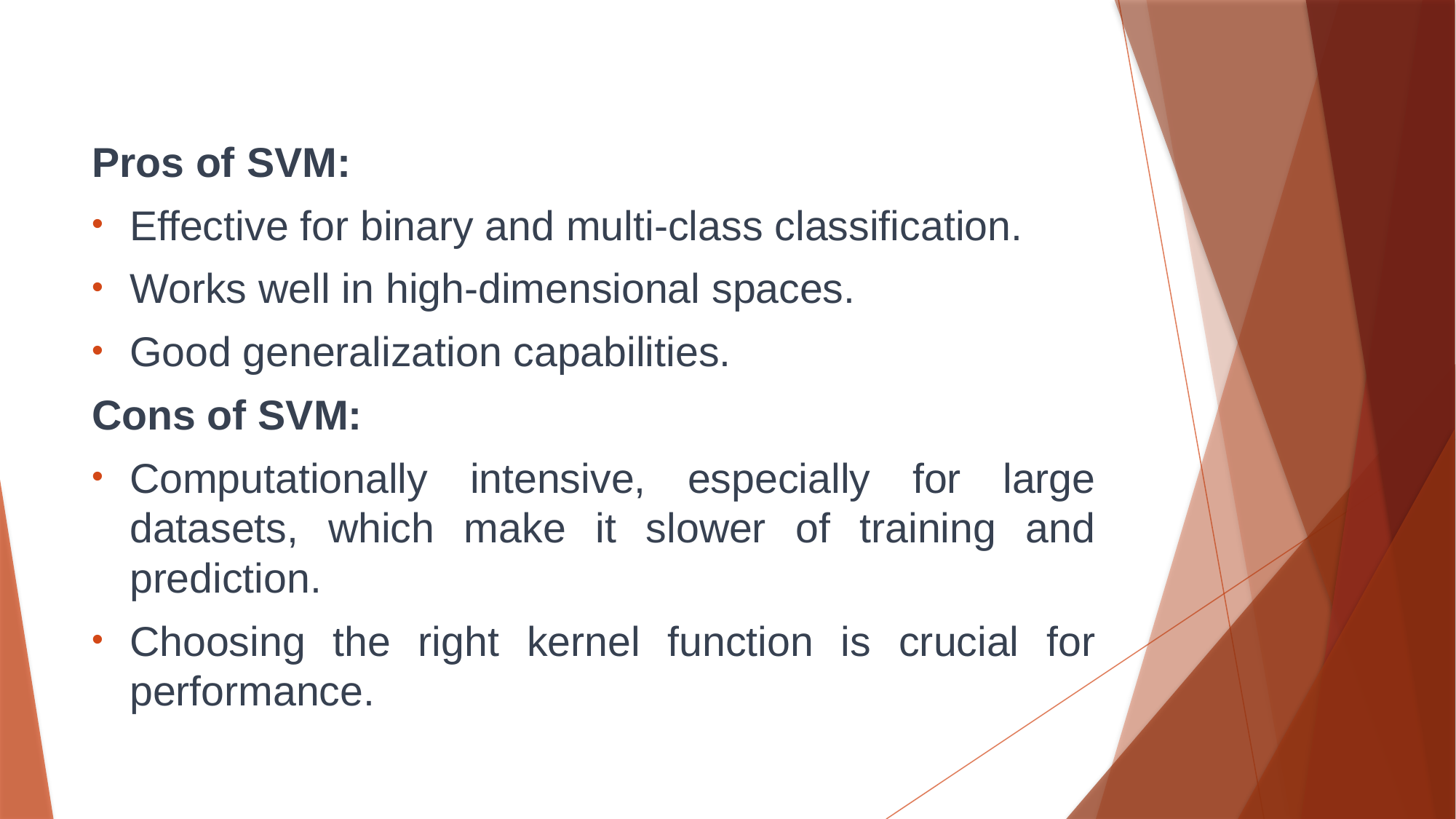

Pros of SVM:
Effective for binary and multi-class classification.
Works well in high-dimensional spaces.
Good generalization capabilities.
Cons of SVM:
Computationally intensive, especially for large datasets, which make it slower of training and prediction.
Choosing the right kernel function is crucial for performance.